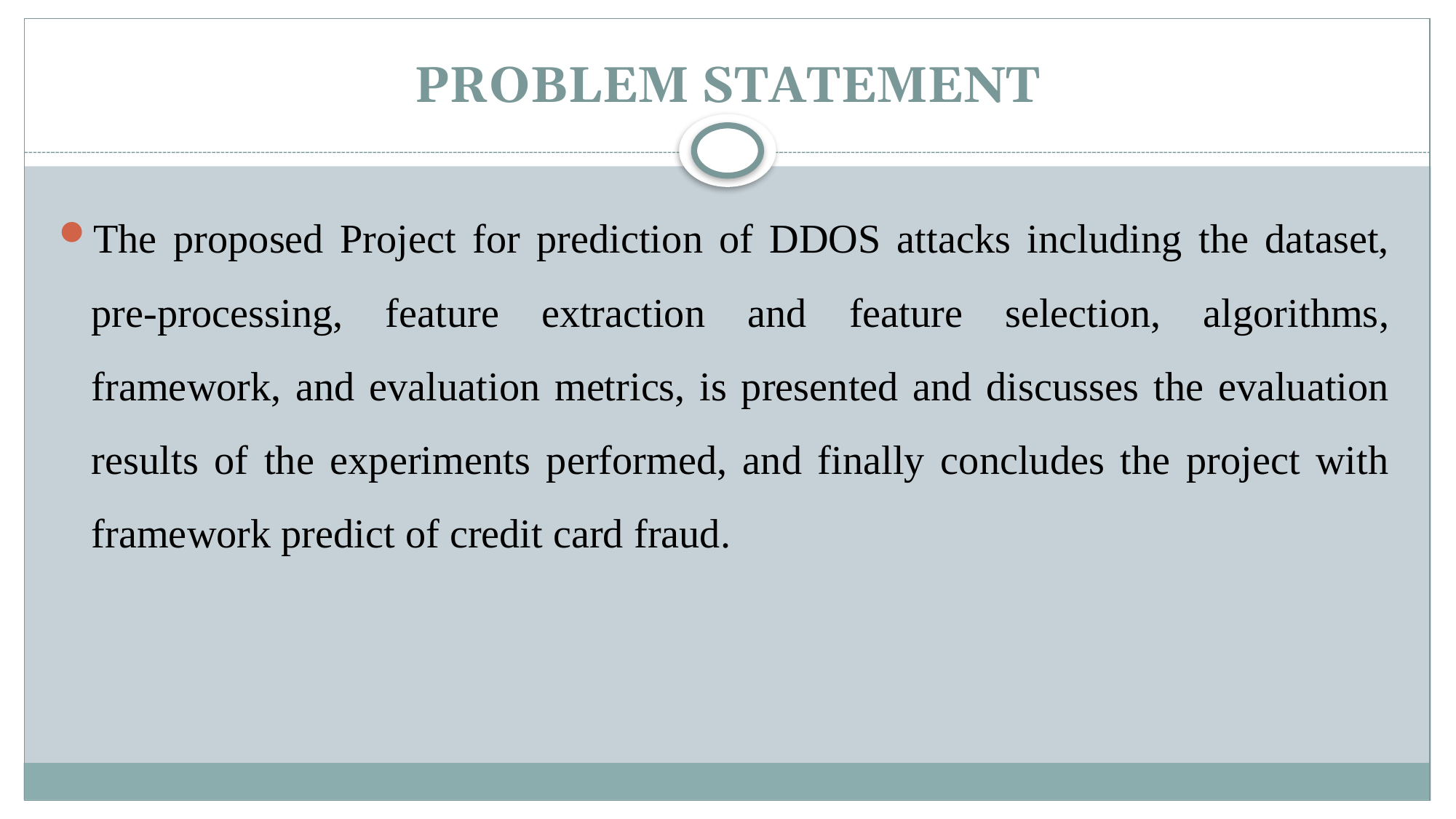

# PROBLEM STATEMENT
The proposed Project for prediction of DDOS attacks including the dataset, pre-processing, feature extraction and feature selection, algorithms, framework, and evaluation metrics, is presented and discusses the evaluation results of the experiments performed, and finally concludes the project with framework predict of credit card fraud.